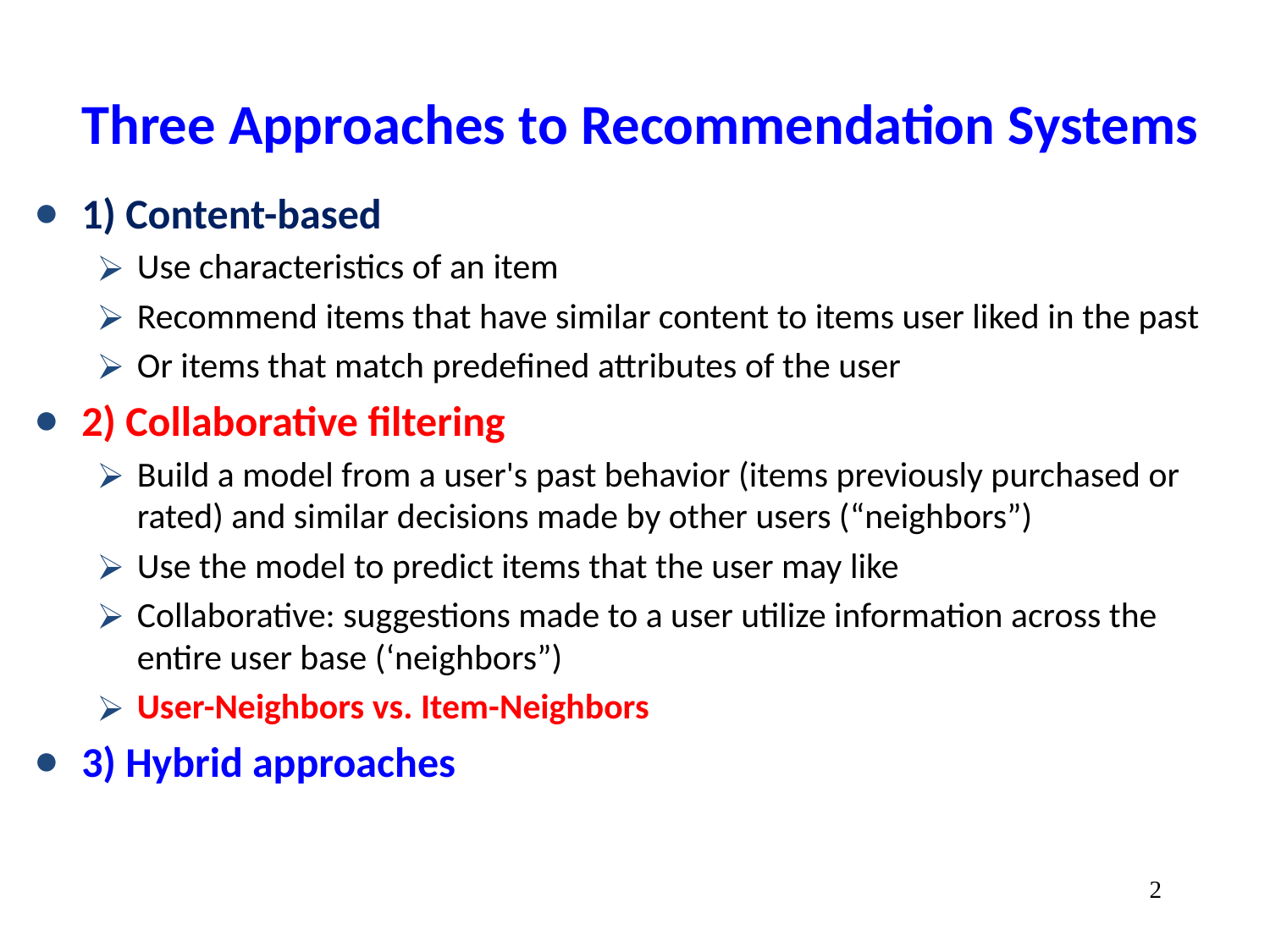

# Three Approaches to Recommendation Systems
1) Content-based
Use characteristics of an item
Recommend items that have similar content to items user liked in the past
Or items that match predefined attributes of the user
2) Collaborative filtering
Build a model from a user's past behavior (items previously purchased or rated) and similar decisions made by other users (“neighbors”)
Use the model to predict items that the user may like
Collaborative: suggestions made to a user utilize information across the entire user base (‘neighbors”)
User-Neighbors vs. Item-Neighbors
3) Hybrid approaches

2